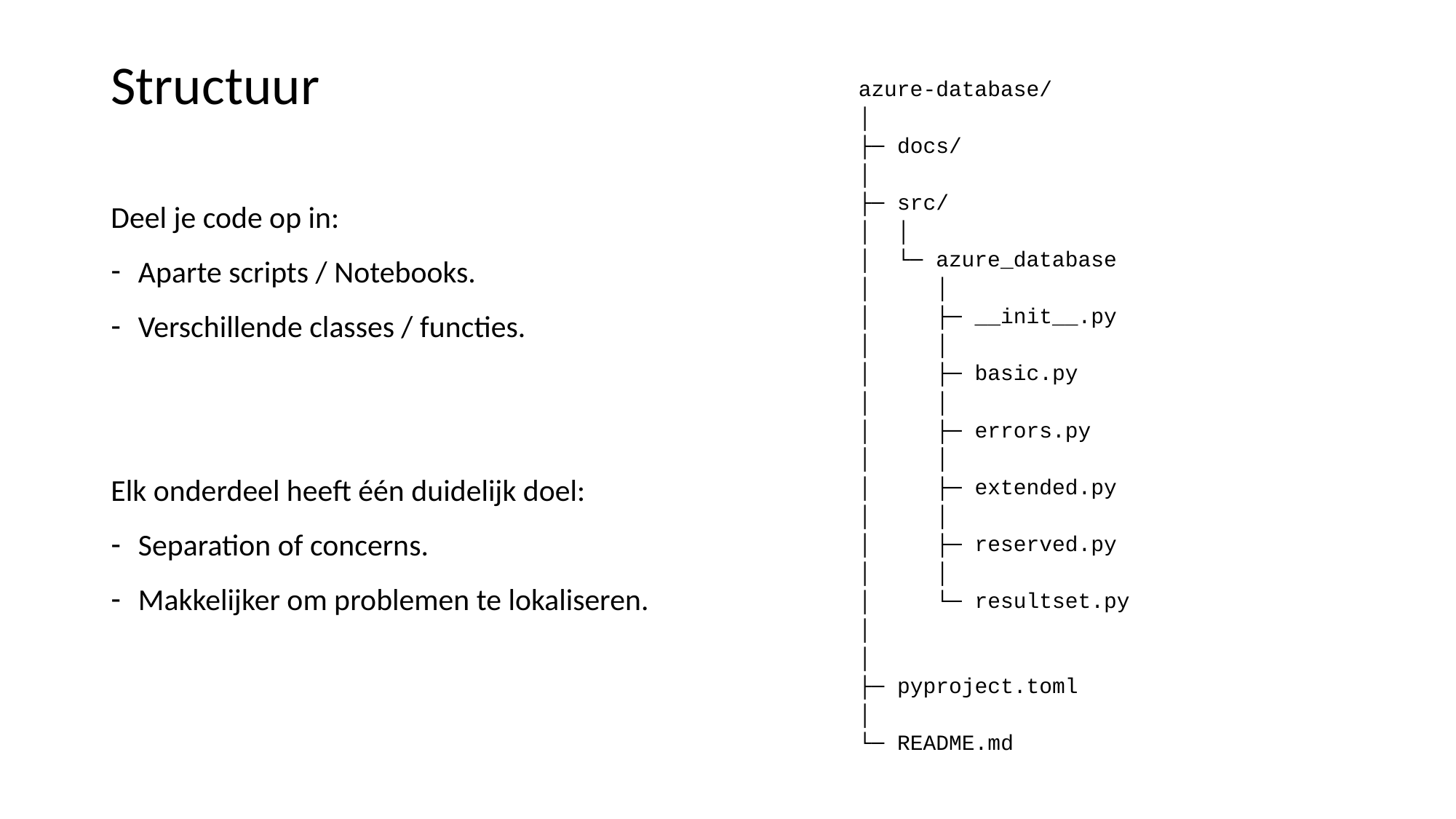

# Structuur
azure-database/
│
├─ docs/
│
├─ src/
│  │
│  └─ azure_database
│     │
│     ├─ __init__.py
│     │
│     ├─ basic.py
│     │
│     ├─ errors.py
│     │
│     ├─ extended.py
│     │
│     ├─ reserved.py
│     │
│     └─ resultset.py
│
│
├─ pyproject.toml
│
└─ README.md
Deel je code op in:
Aparte scripts / Notebooks.
Verschillende classes / functies.

Elk onderdeel heeft één duidelijk doel:
Separation of concerns.
Makkelijker om problemen te lokaliseren.